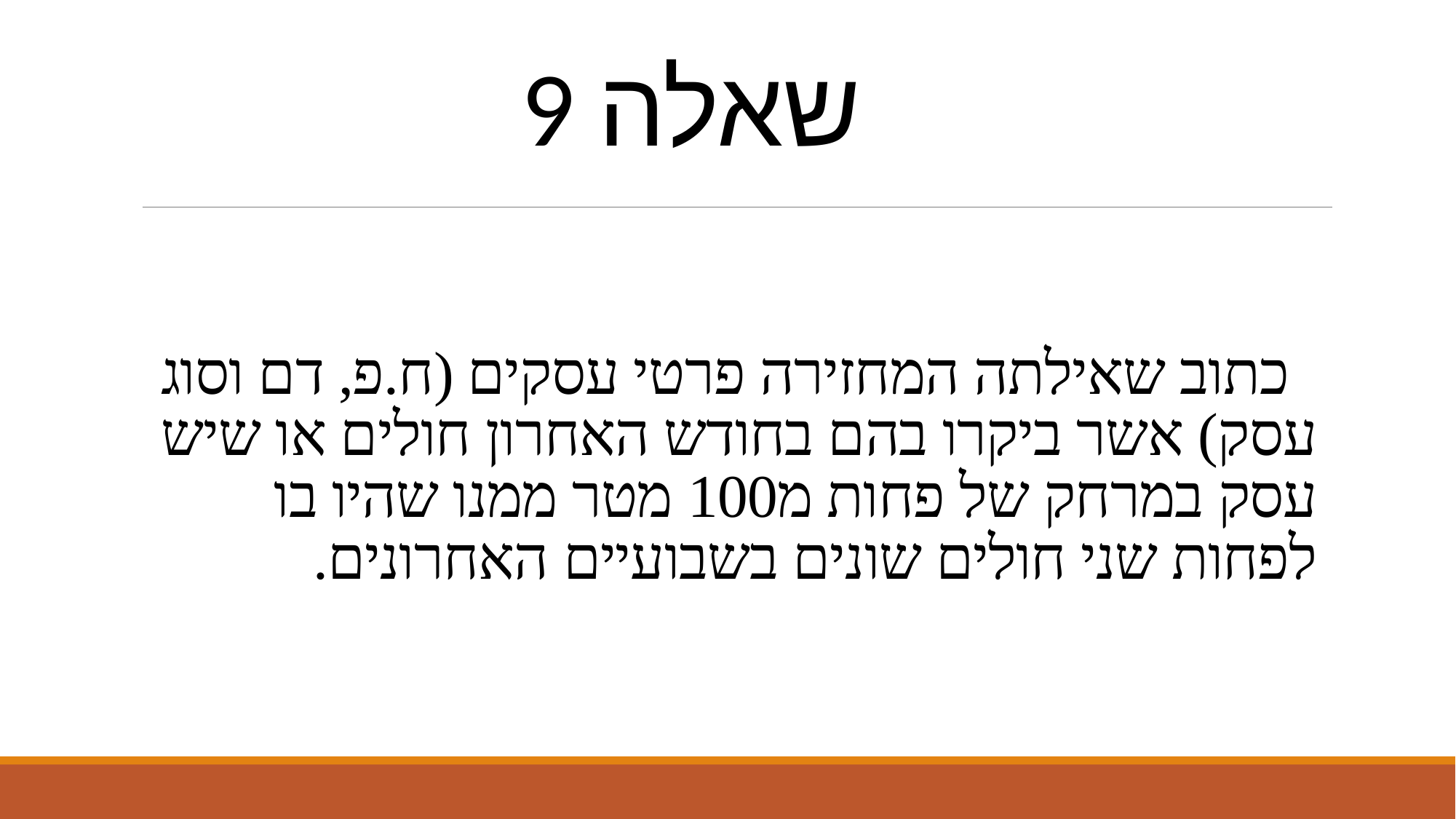

# שאלה 9
כתוב שאילתה המחזירה פרטי עסקים (ח.פ, דם וסוג עסק) אשר ביקרו בהם בחודש האחרון חולים או שיש עסק במרחק של פחות מ100 מטר ממנו שהיו בו לפחות שני חולים שונים בשבועיים האחרונים.